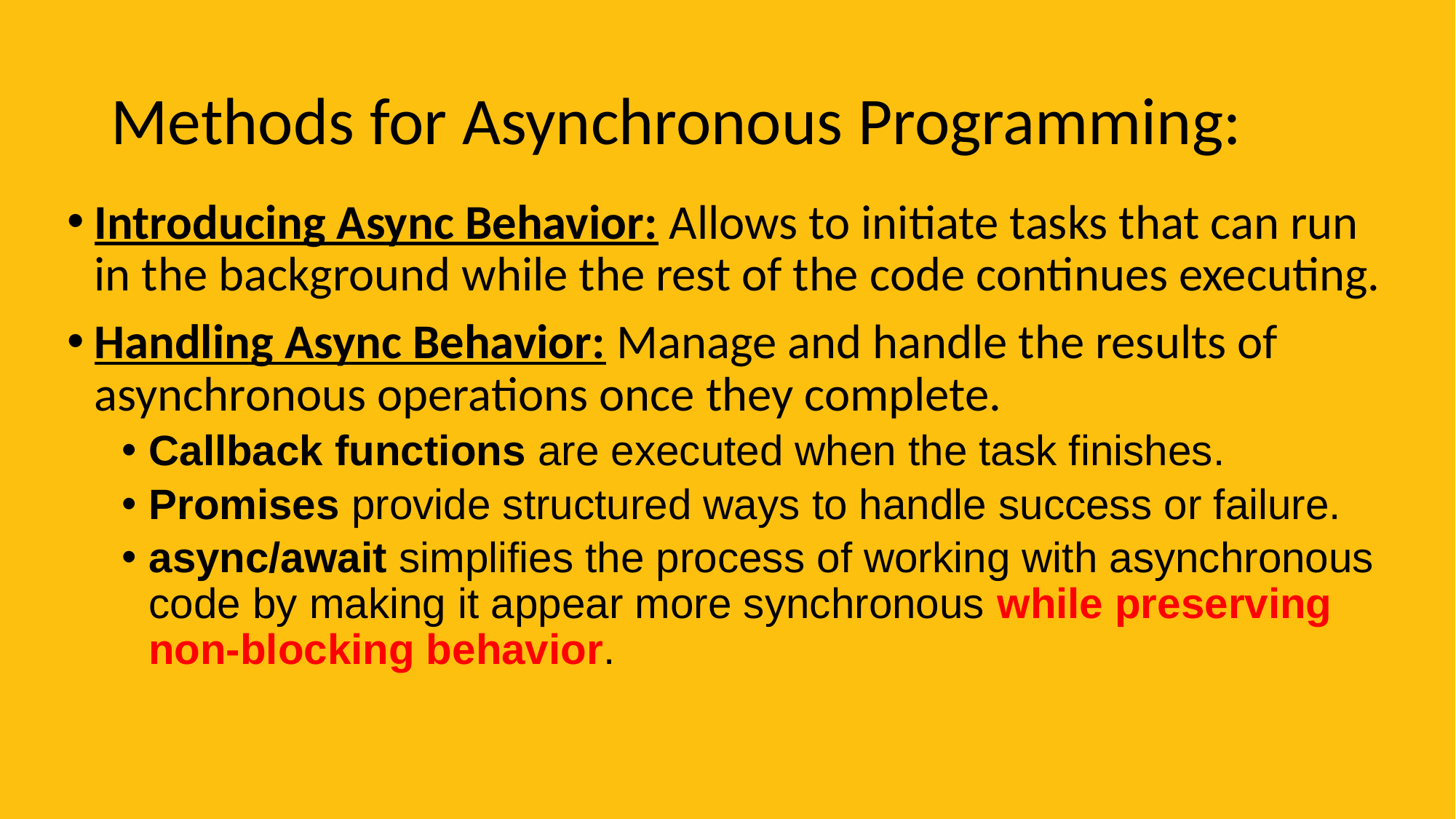

# Methods for Asynchronous Programming:
Introducing Async Behavior: Allows to initiate tasks that can run in the background while the rest of the code continues executing.
Handling Async Behavior: Manage and handle the results of asynchronous operations once they complete.
Callback functions are executed when the task finishes.
Promises provide structured ways to handle success or failure.
async/await simplifies the process of working with asynchronous code by making it appear more synchronous while preserving non-blocking behavior.